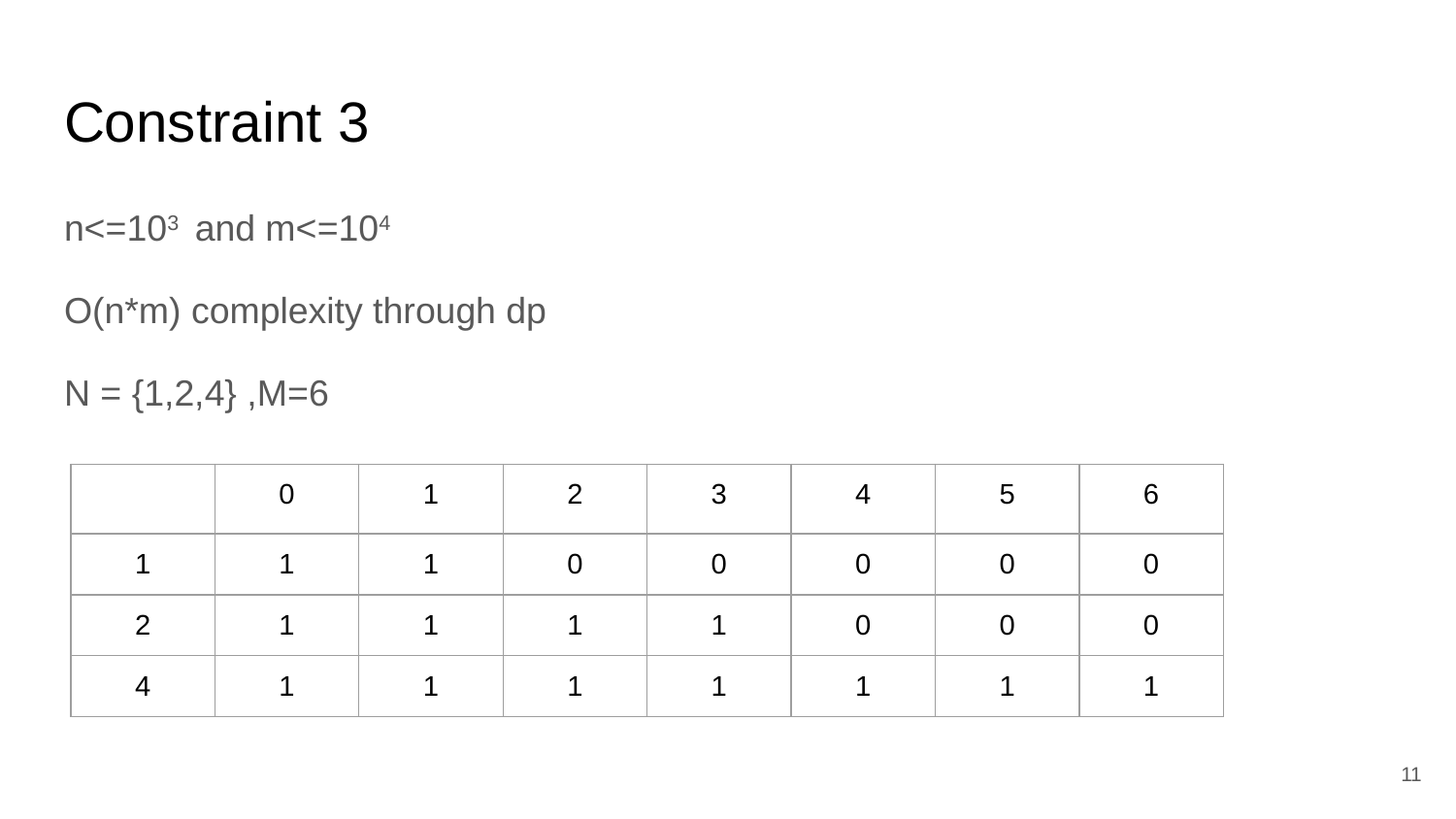

# Constraint 3
n<=103  and m<=104
O(n*m) complexity through dp
N = {1,2,4} ,M=6

|  | 0 | 1 | 2 | 3 | 4 | 5 | 6 |
| --- | --- | --- | --- | --- | --- | --- | --- |
| 1 | 1 | 1 | 0 | 0 | 0 | 0 | 0 |
| 2 | 1 | 1 | 1 | 1 | 0 | 0 | 0 |
| 4 | 1 | 1 | 1 | 1 | 1 | 1 | 1 |
11